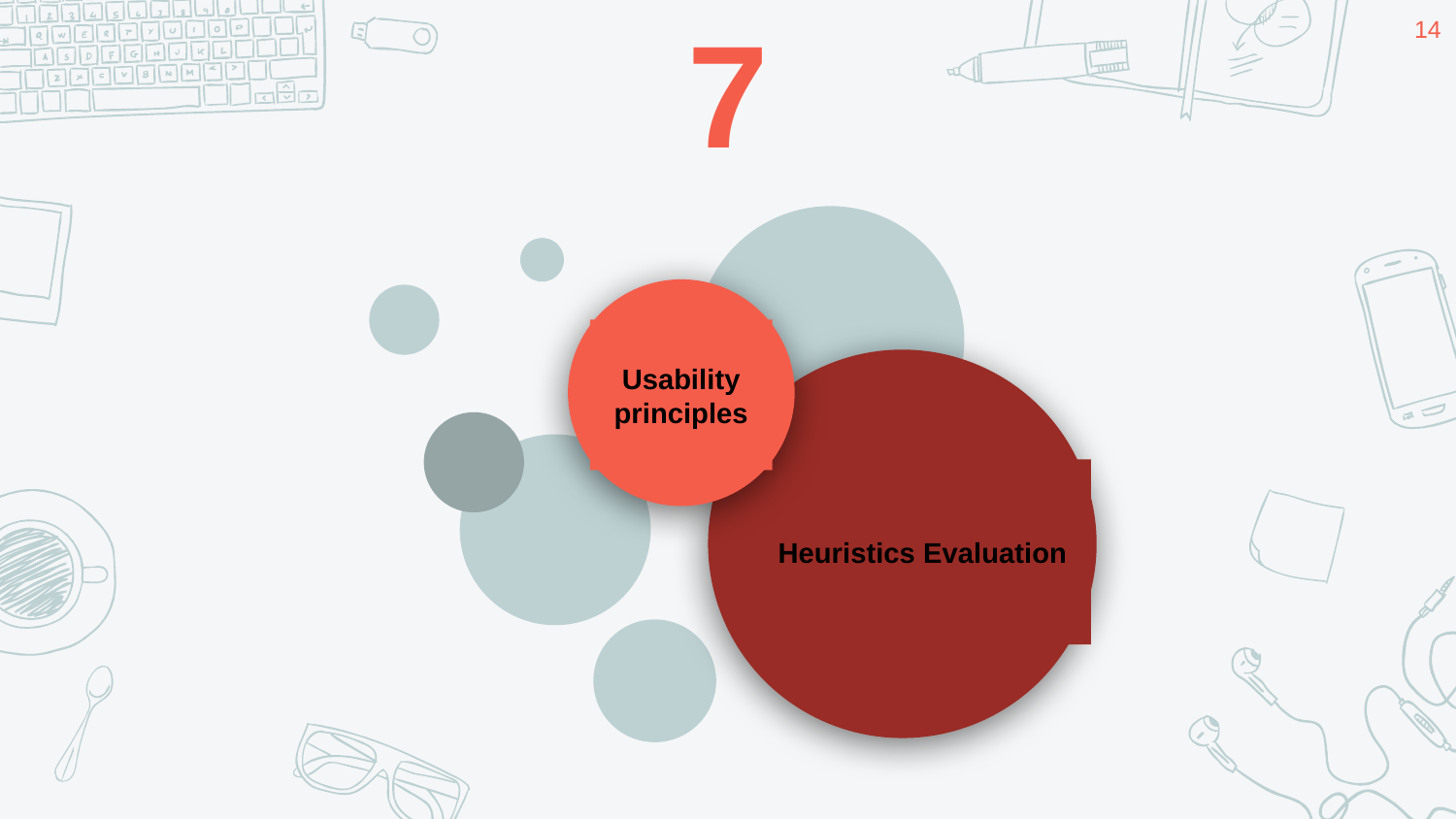

14
# 7

Usability principles

Heuristics Evaluation